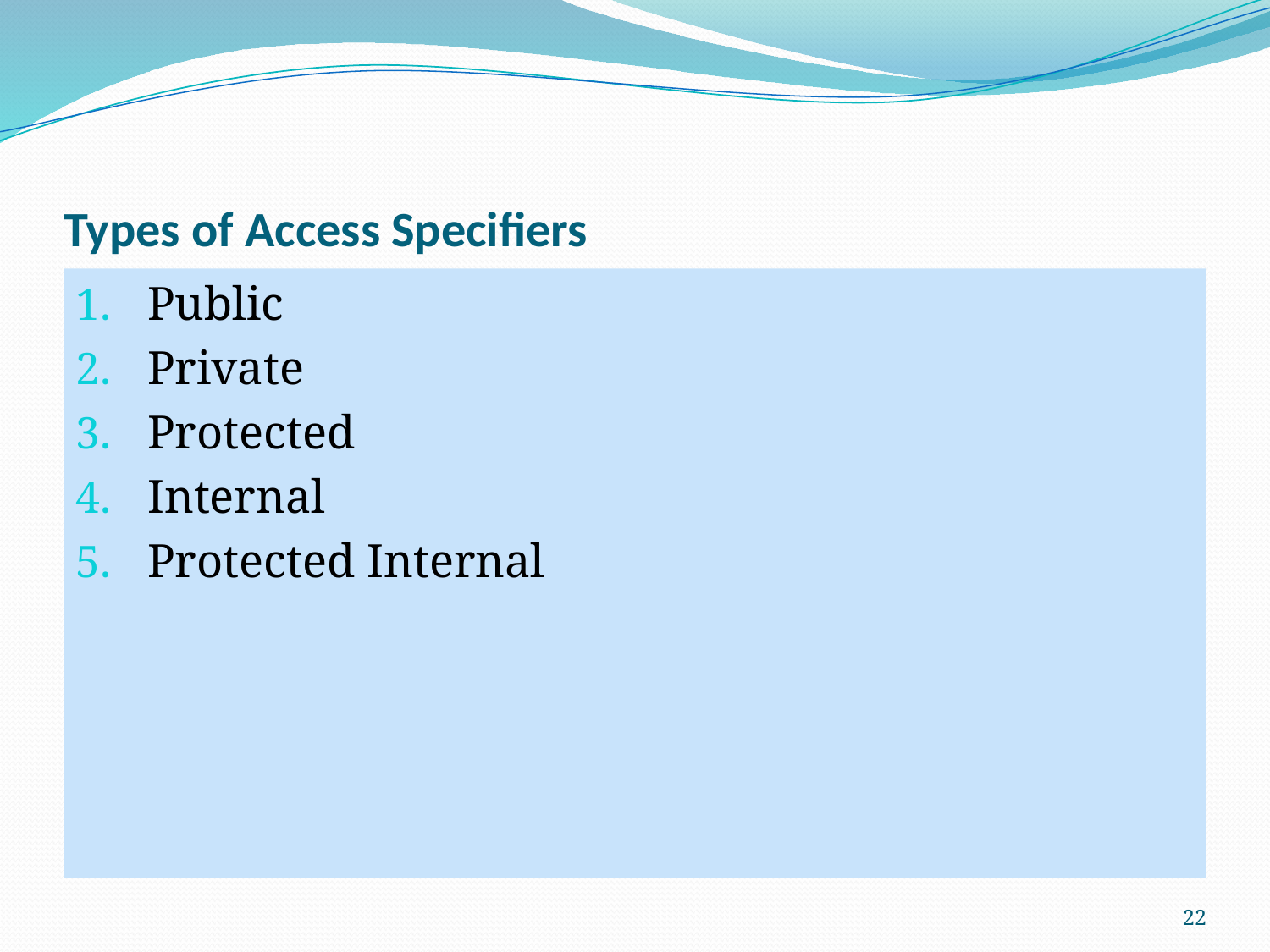

# Types of Access Specifiers
Public
Private
Protected
Internal
Protected Internal

22